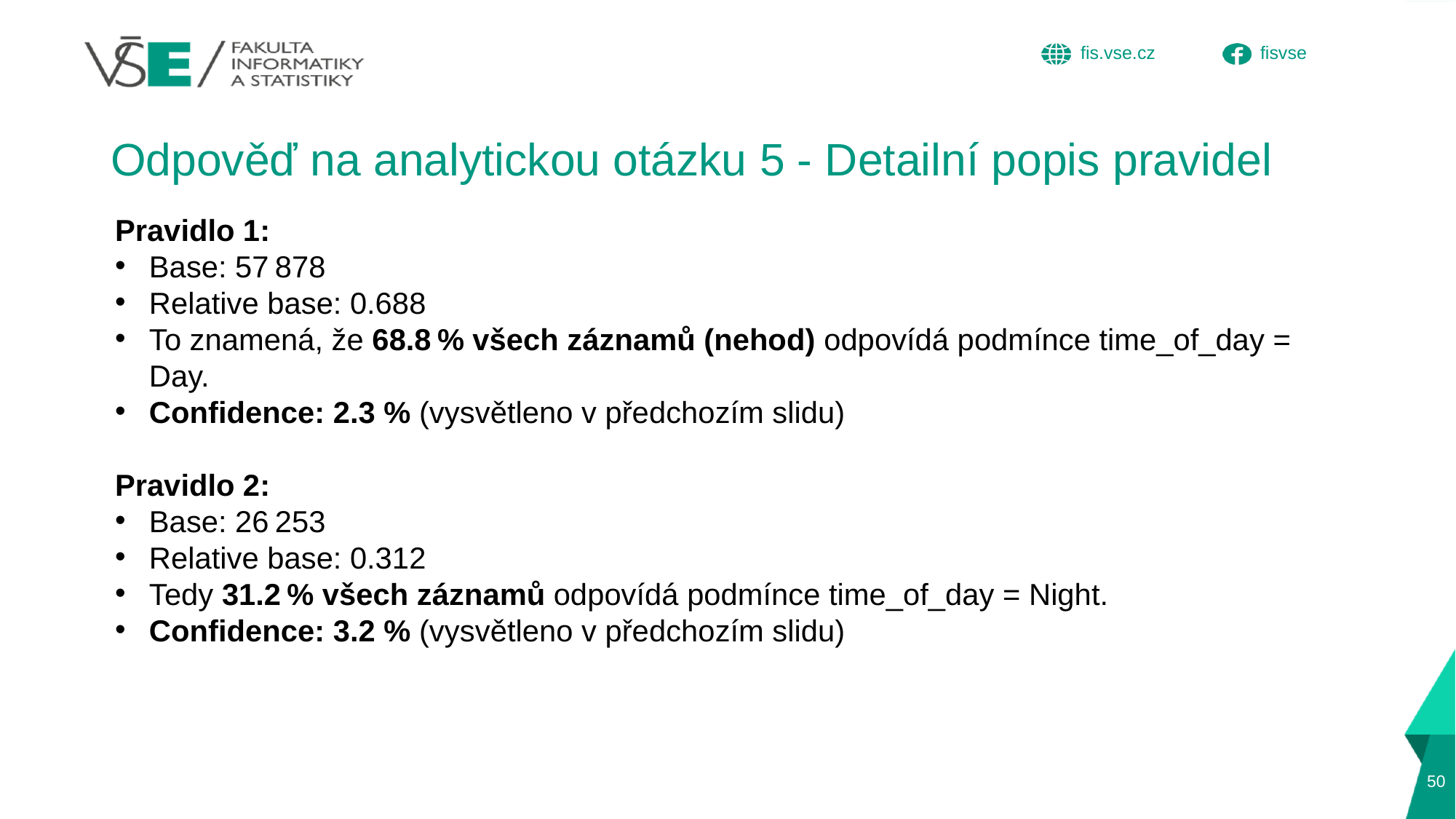

# Odpověď na analytickou otázku 5 - Detailní popis pravidel
Pravidlo 1:
Base: 57 878
Relative base: 0.688
To znamená, že 68.8 % všech záznamů (nehod) odpovídá podmínce time_of_day = Day.
Confidence: 2.3 % (vysvětleno v předchozím slidu)

Pravidlo 2:
Base: 26 253
Relative base: 0.312
Tedy 31.2 % všech záznamů odpovídá podmínce time_of_day = Night.
Confidence: 3.2 % (vysvětleno v předchozím slidu)